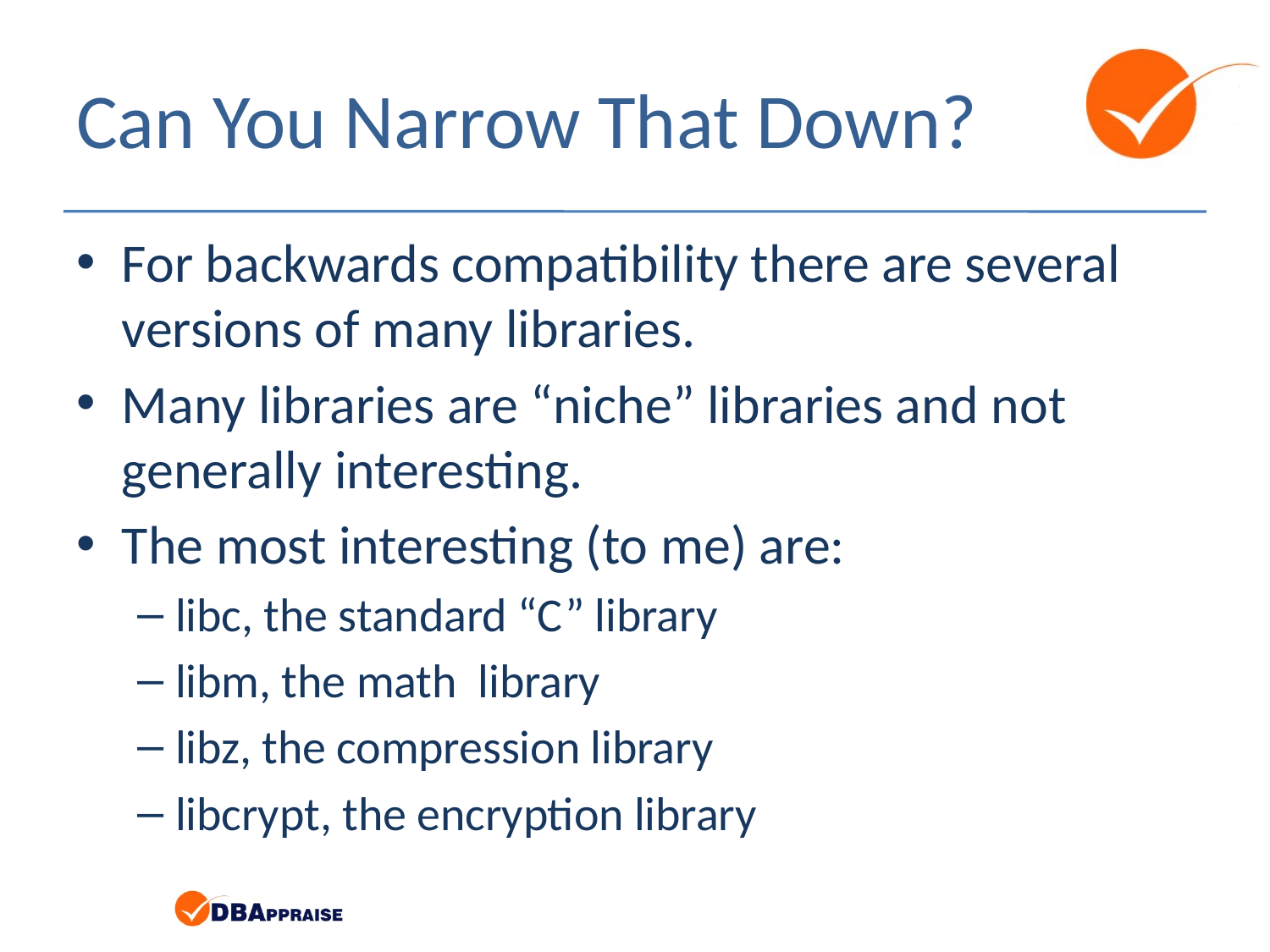

# Can You Narrow That Down?
For backwards compatibility there are several versions of many libraries.
Many libraries are “niche” libraries and not generally interesting.
The most interesting (to me) are:
libc, the standard “C” library
libm, the math  library
libz, the compression library
libcrypt, the encryption library